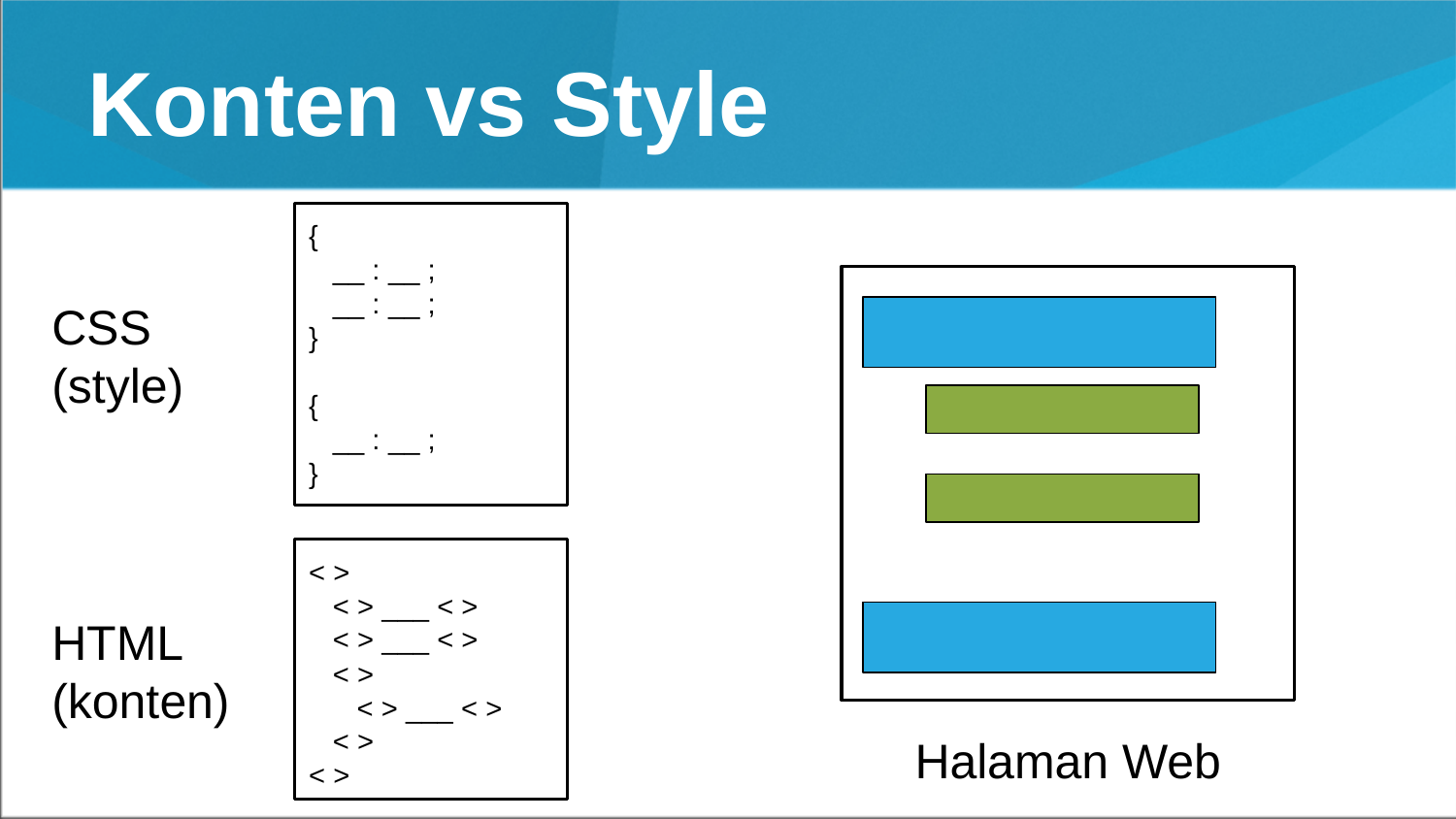

# Konten vs Style
{
   __ : __ ;
   __ : __ ;
}

{
   __ : __ ;
}
CSS
(style)

< >
   < > ___ < >
   < > ___ < >
   < >
      < > ___ < >
   < >
< >
HTML
(konten)

Halaman Web